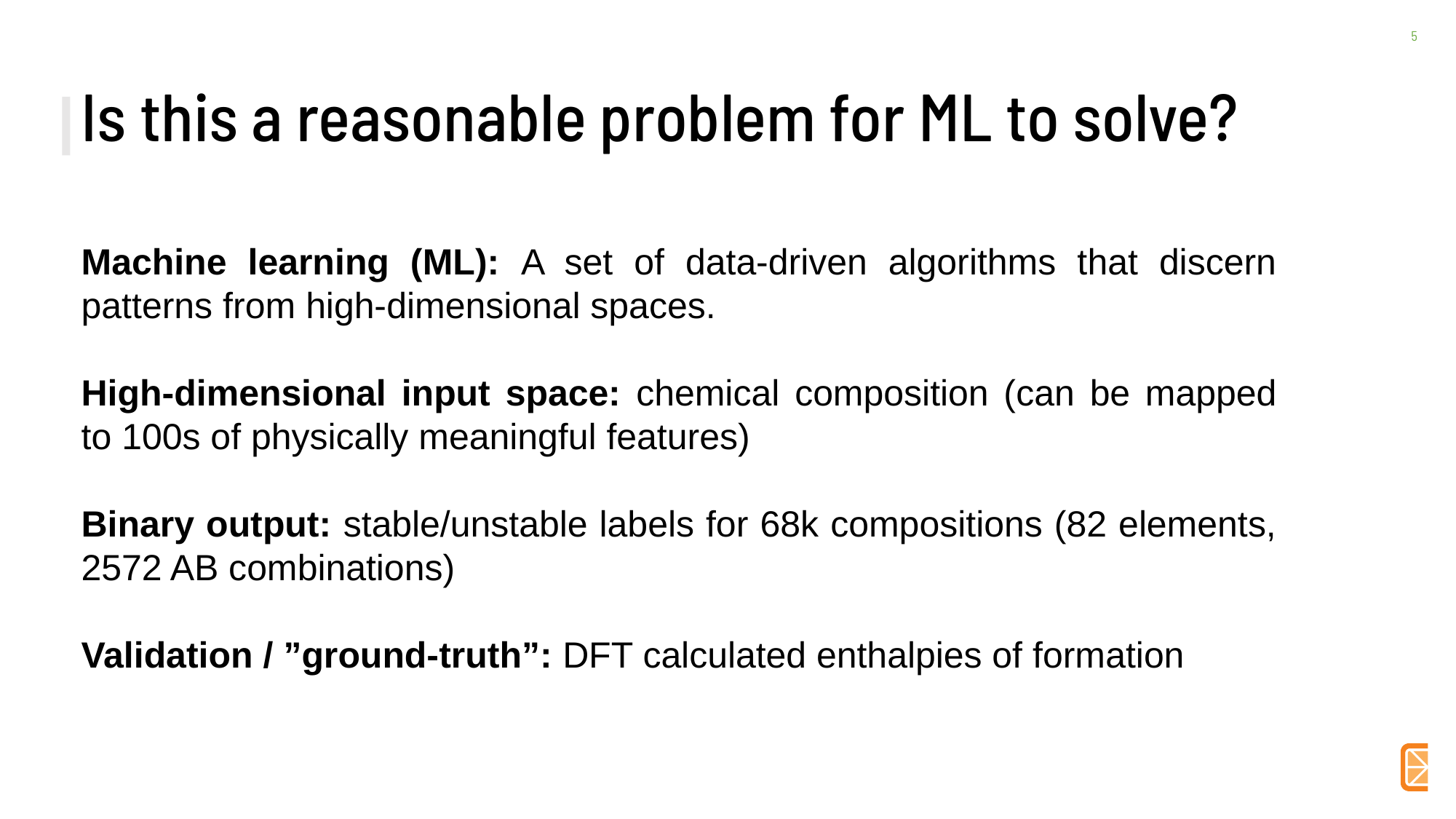

# Is this a reasonable problem for ML to solve?
Machine learning (ML): A set of data-driven algorithms that discern patterns from high-dimensional spaces.

High-dimensional input space: chemical composition (can be mapped to 100s of physically meaningful features)

Binary output: stable/unstable labels for 68k compositions (82 elements, 2572 AB combinations)

Validation / ”ground-truth”: DFT calculated enthalpies of formation